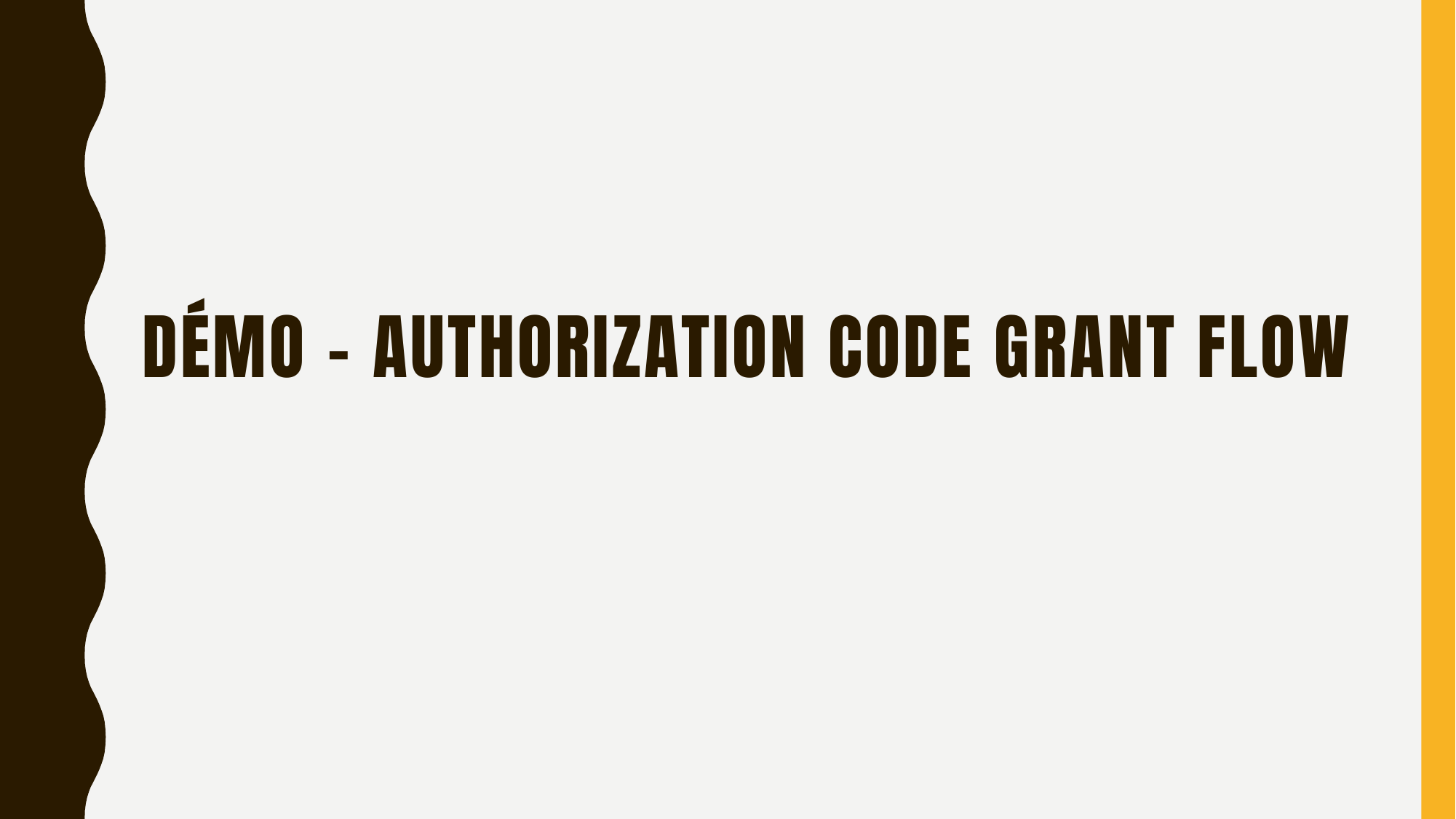

# Démo – Authorization code grant flow